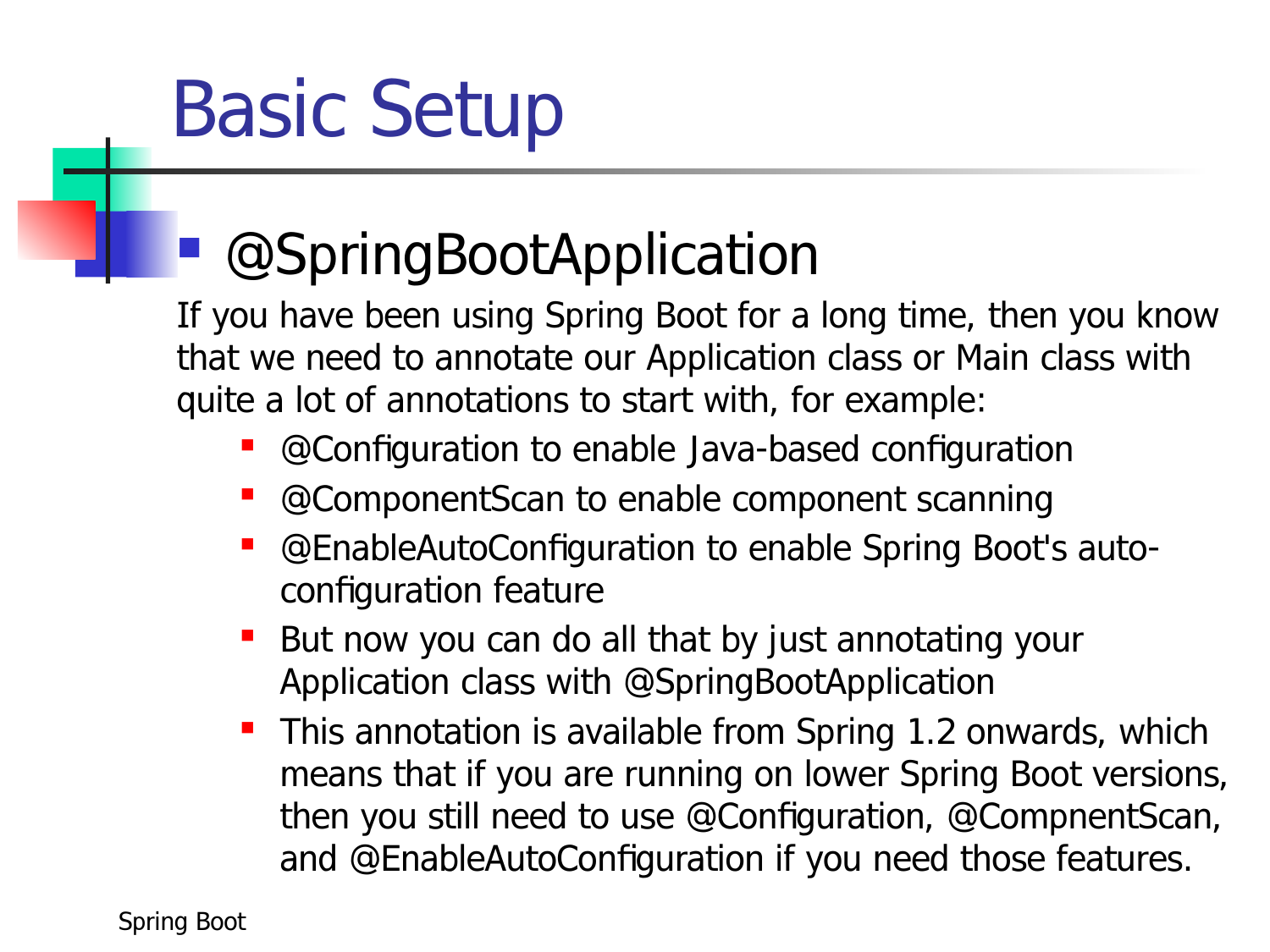

# Basic Setup
@SpringBootApplication
If you have been using Spring Boot for a long time, then you know that we need to annotate our Application class or Main class with quite a lot of annotations to start with, for example:
@Configuration to enable Java-based configuration
@ComponentScan to enable component scanning
@EnableAutoConfiguration to enable Spring Boot's auto-configuration feature
But now you can do all that by just annotating your Application class with @SpringBootApplication
This annotation is available from Spring 1.2 onwards, which means that if you are running on lower Spring Boot versions, then you still need to use @Configuration, @CompnentScan, and @EnableAutoConfiguration if you need those features.
Spring Boot